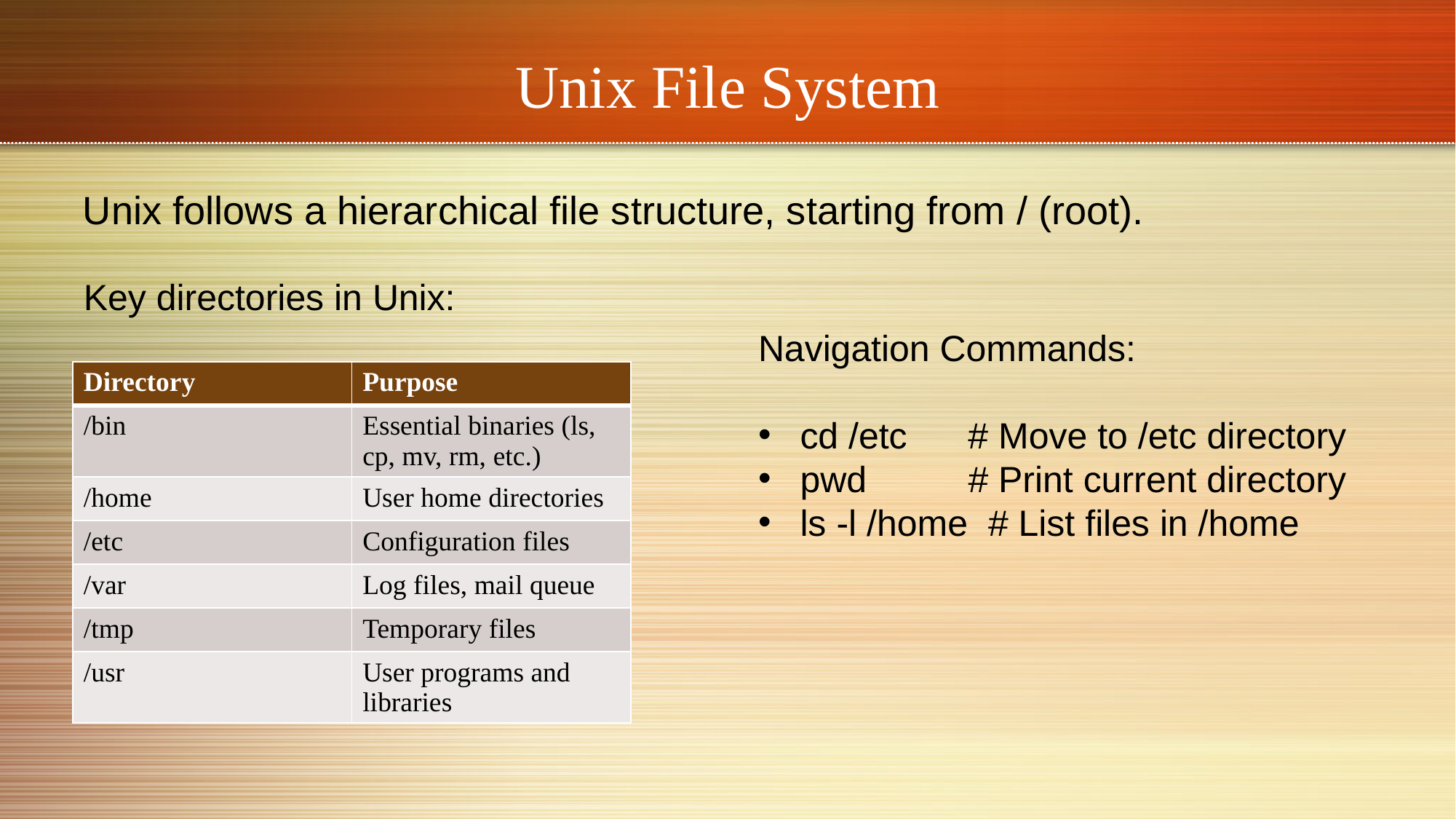

# Unix File System
Unix follows a hierarchical file structure, starting from / (root).
Key directories in Unix:
Navigation Commands:

cd /etc      # Move to /etc directory
pwd          # Print current directory
ls -l /home  # List files in /home
| Directory | Purpose |
| --- | --- |
| /bin | Essential binaries (ls, cp, mv, rm, etc.) |
| /home | User home directories |
| /etc | Configuration files |
| /var | Log files, mail queue |
| /tmp | Temporary files |
| /usr | User programs and libraries |